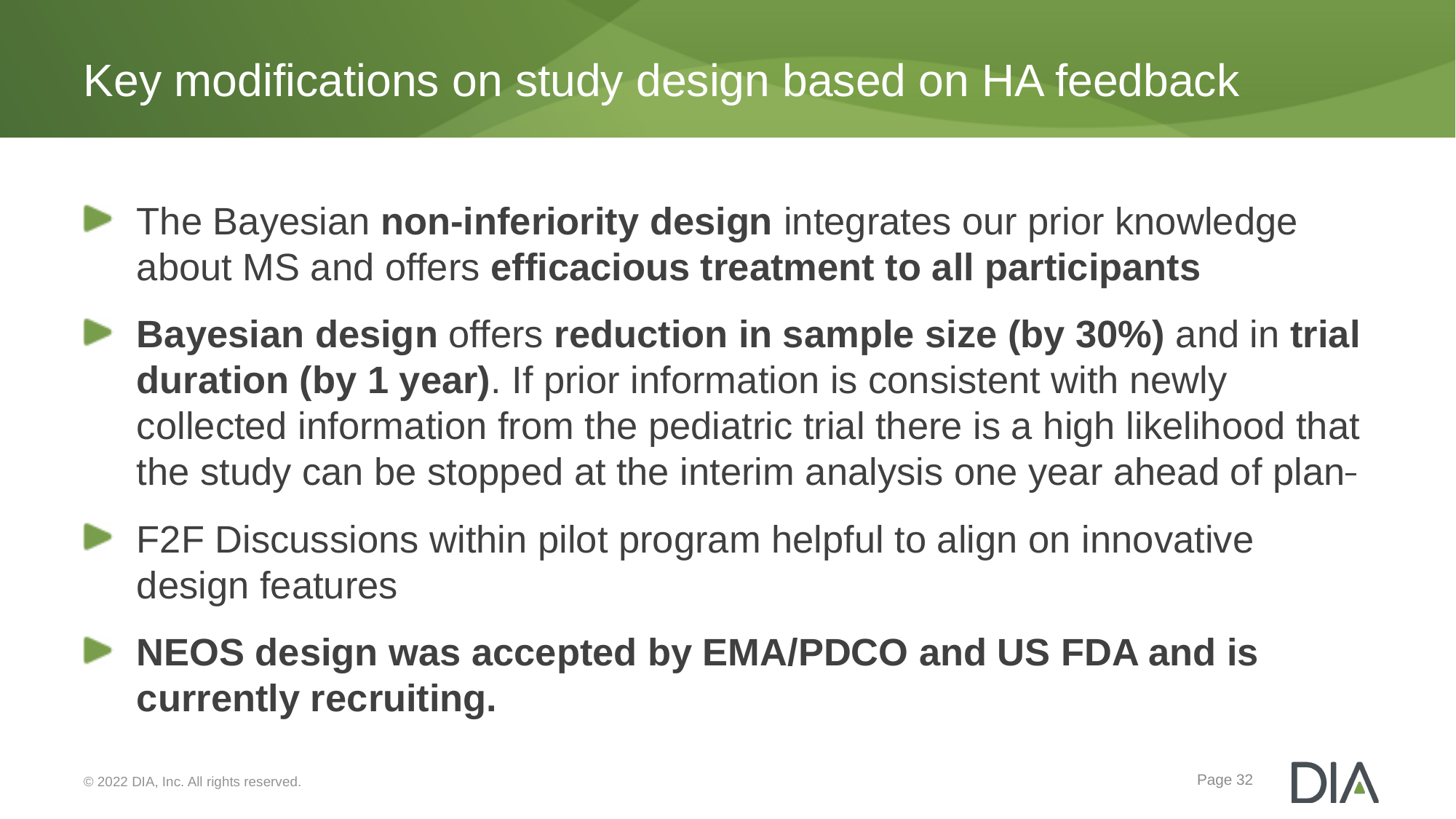

# Key modifications on study design based on HA feedback
The Bayesian non-inferiority design integrates our prior knowledge about MS and offers efficacious treatment to all participants
Bayesian design offers reduction in sample size (by 30%) and in trial duration (by 1 year). If prior information is consistent with newly collected information from the pediatric trial there is a high likelihood that the study can be stopped at the interim analysis one year ahead of plan
F2F Discussions within pilot program helpful to align on innovative design features
NEOS design was accepted by EMA/PDCO and US FDA and is currently recruiting.

Page 32
© 2022 DIA, Inc. All rights reserved.